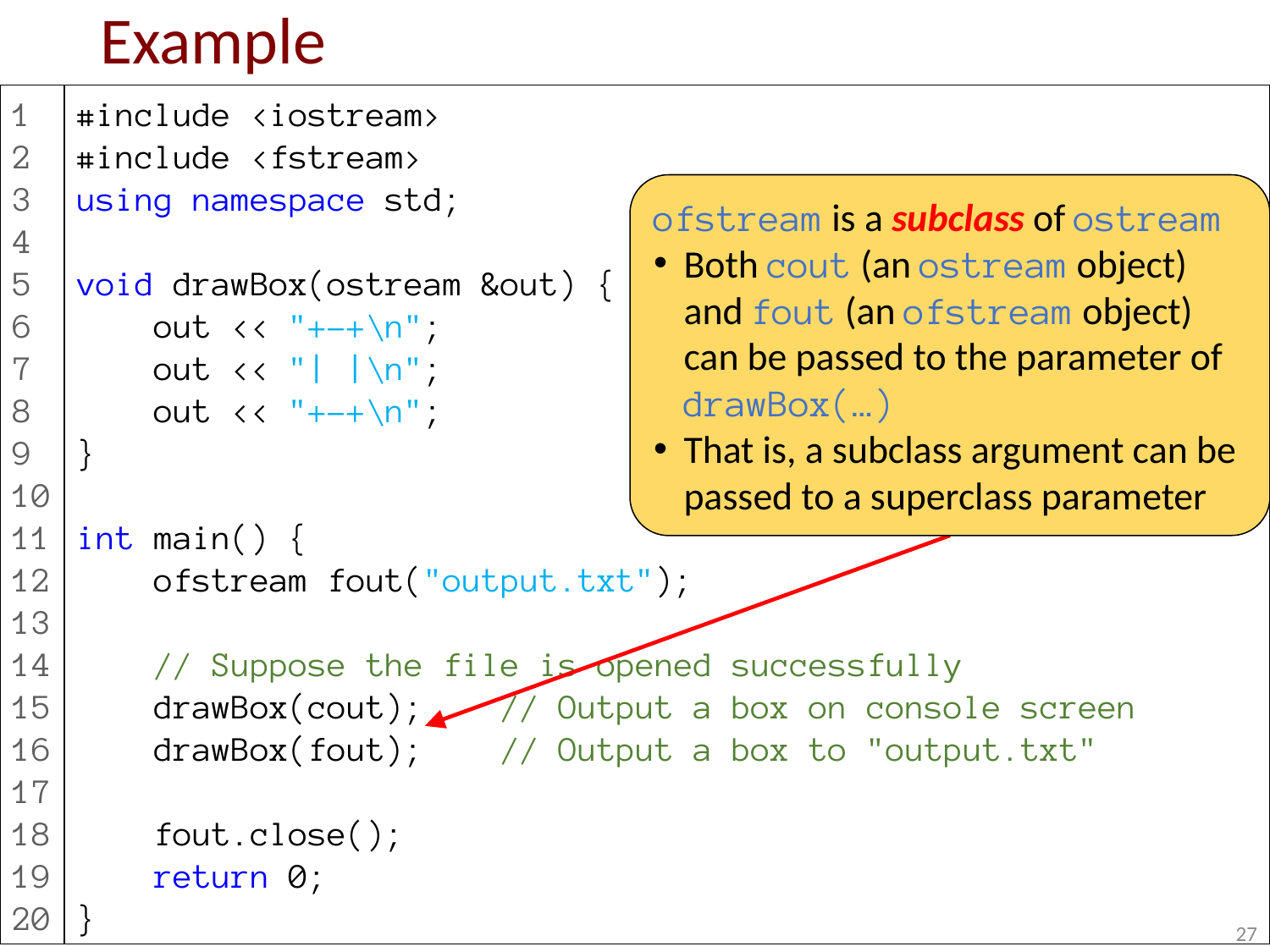

# Example
1
2
3
4
5
6
7
8
9
10
11
12
13
14
15
16
17
18
19
20
#include <iostream>
#include <fstream>
using namespace std;

void drawBox(ostream &out) {
    out << "+-+\n";
    out << "| |\n";
    out << "+-+\n";
}

int main() {
    ofstream fout("output.txt");

    // Suppose the file is opened successfully
    drawBox(cout);    // Output a box on console screen
    drawBox(fout);    // Output a box to "output.txt"

    fout.close();
    return 0;
}
ofstream is a subclass of ostream
Both cout (an ostream object) and fout (an ofstream object) can be passed to the parameter of drawBox(…)
That is, a subclass argument can be passed to a superclass parameter
27